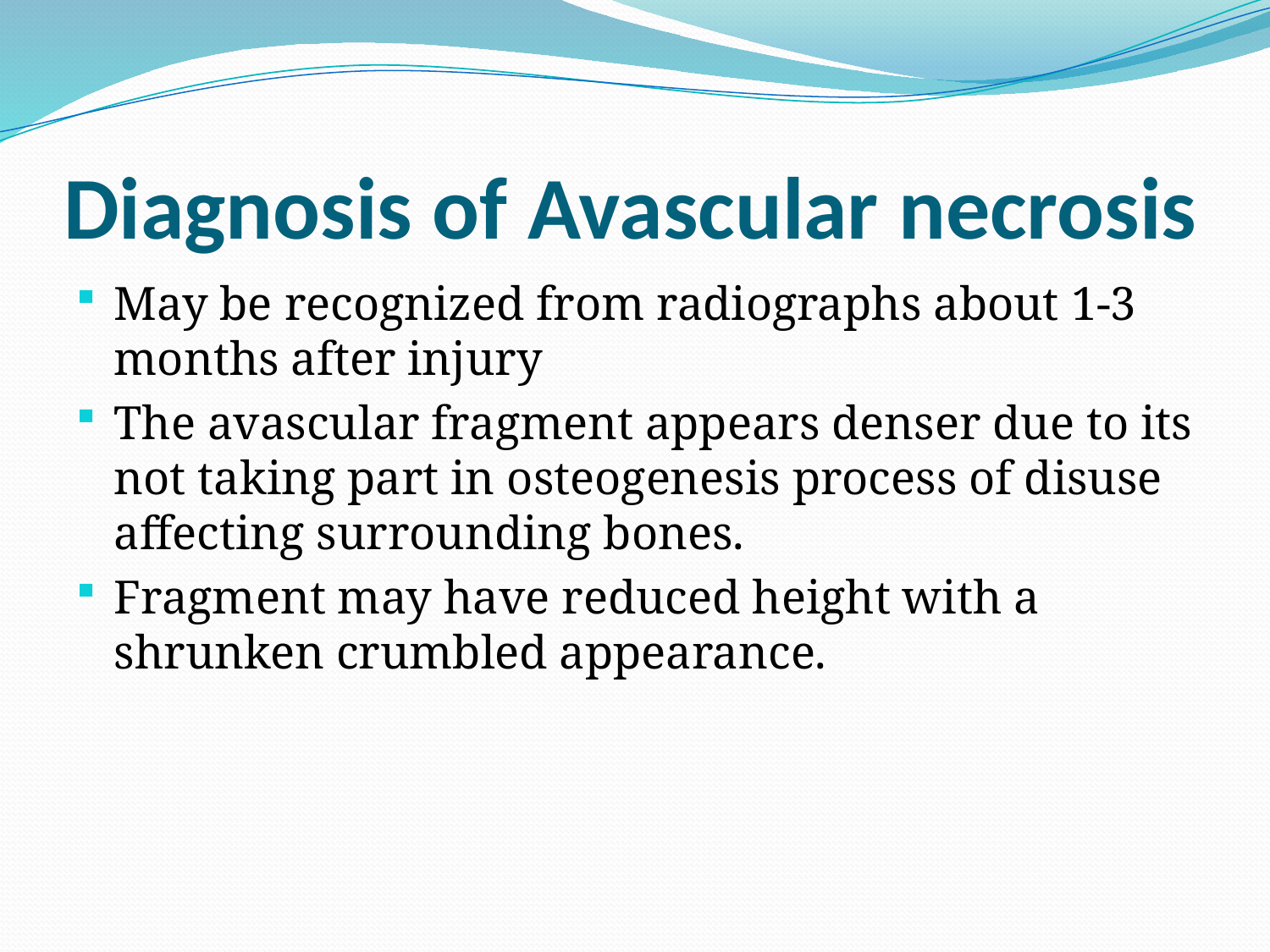

# Diagnosis of Avascular necrosis
May be recognized from radiographs about 1-3 months after injury
The avascular fragment appears denser due to its not taking part in osteogenesis process of disuse affecting surrounding bones.
Fragment may have reduced height with a shrunken crumbled appearance.